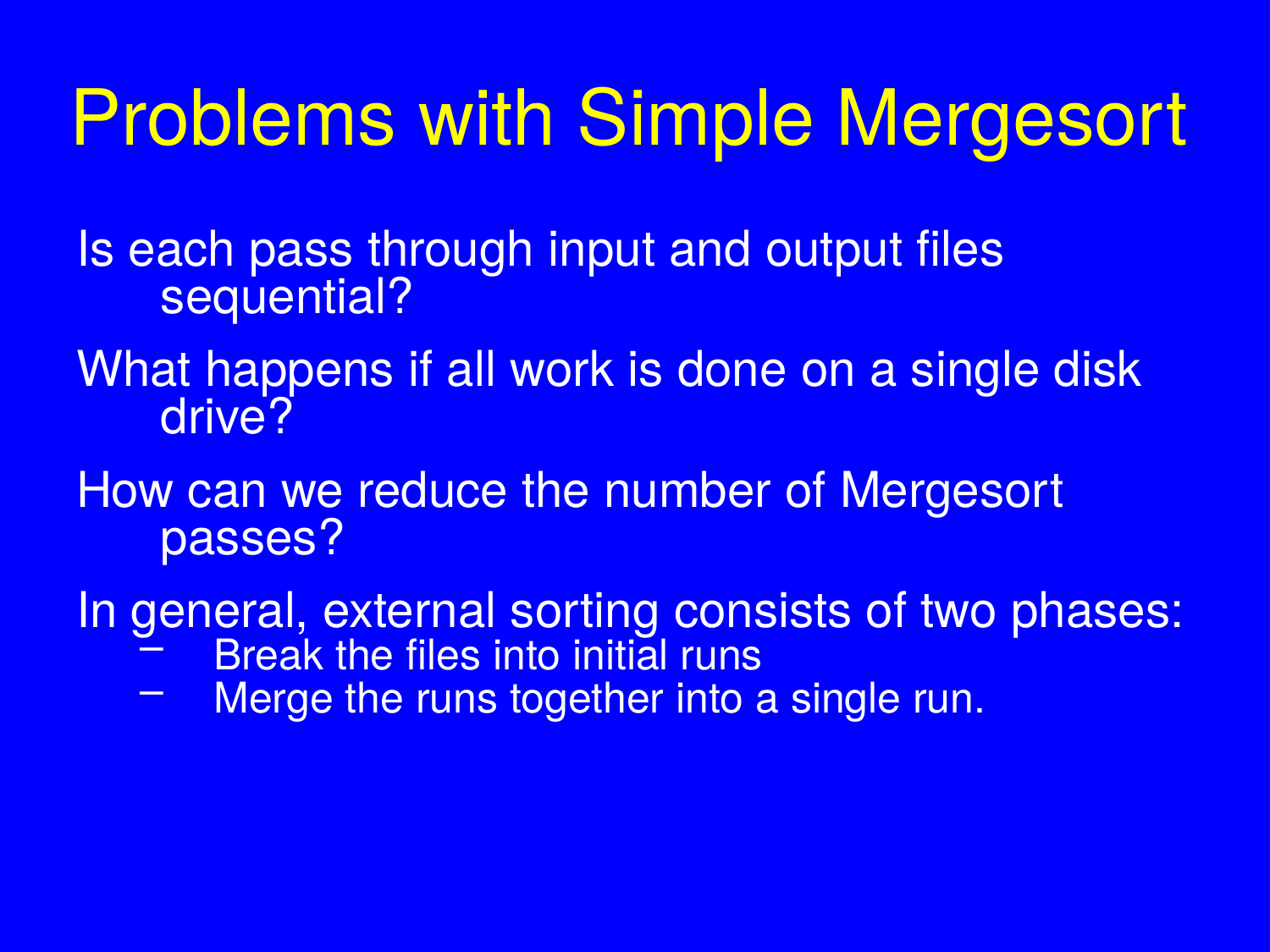

# Problems with Simple Mergesort
Is each pass through input and output files sequential?

What happens if all work is done on a single disk drive?

How can we reduce the number of Mergesort passes?

In general, external sorting consists of two phases:
Break the files into initial runs
Merge the runs together into a single run.